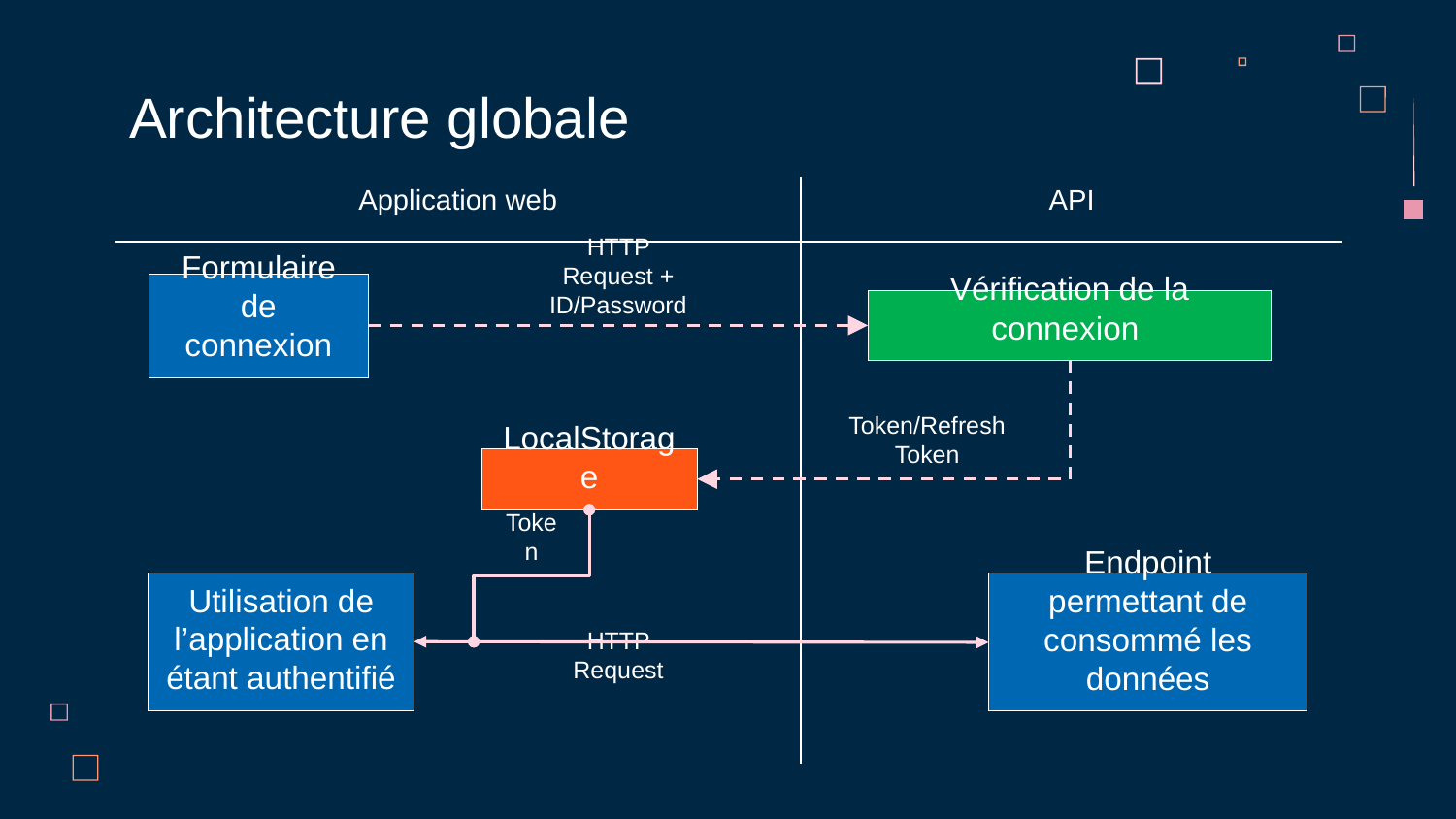

# Architecture globale
| Application web | API |
| --- | --- |
|  |  |
HTTP Request + ID/Password
Formulaire de connexion
Vérification de la connexion
Token/Refresh Token
LocalStorage
Token
Utilisation de l’application en étant authentifié
Endpoint permettant de consommé les données
HTTP Request